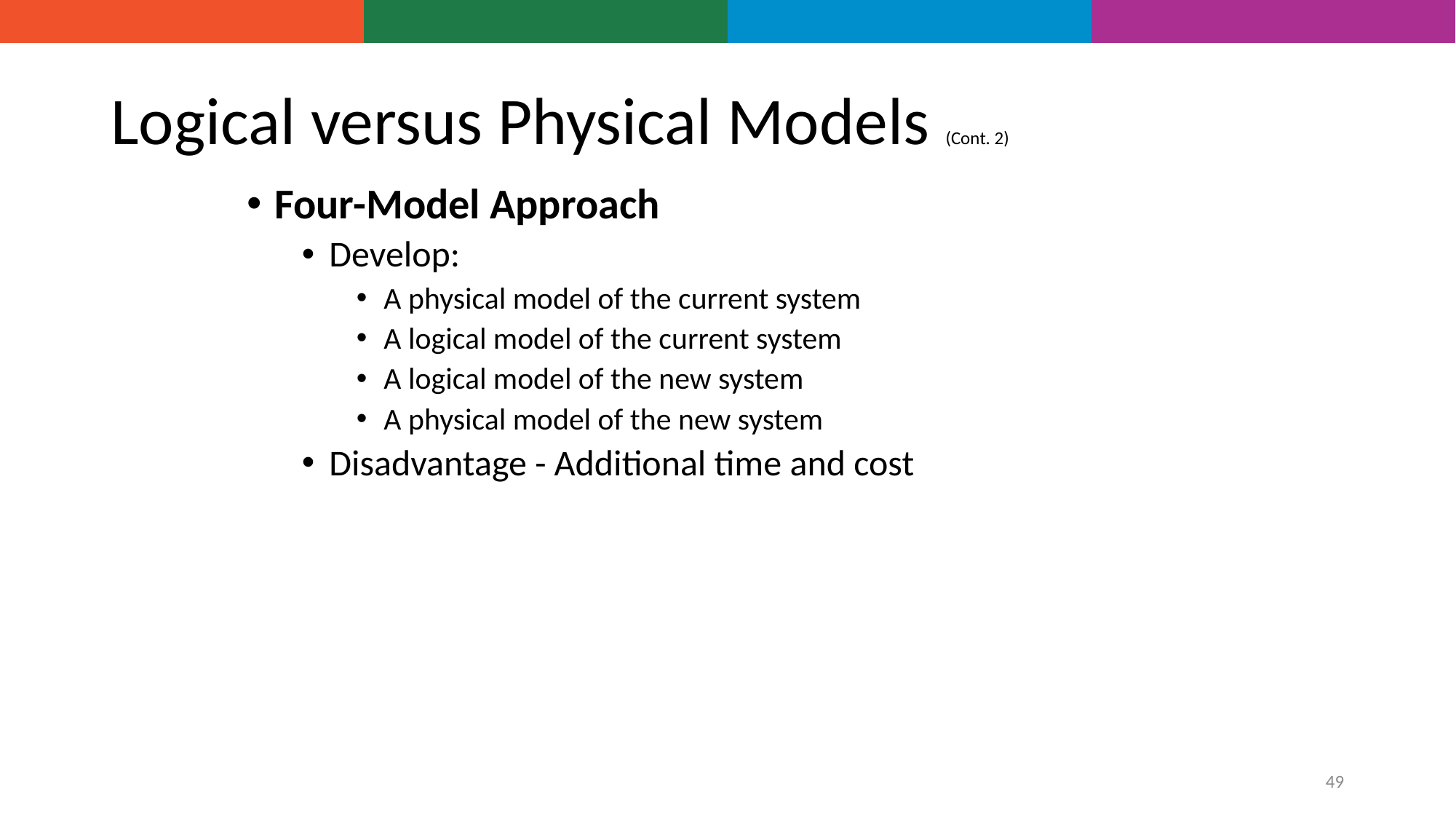

# Logical versus Physical Models (Cont. 2)
Four-Model Approach
Develop:
A physical model of the current system
A logical model of the current system
A logical model of the new system
A physical model of the new system
Disadvantage - Additional time and cost
49